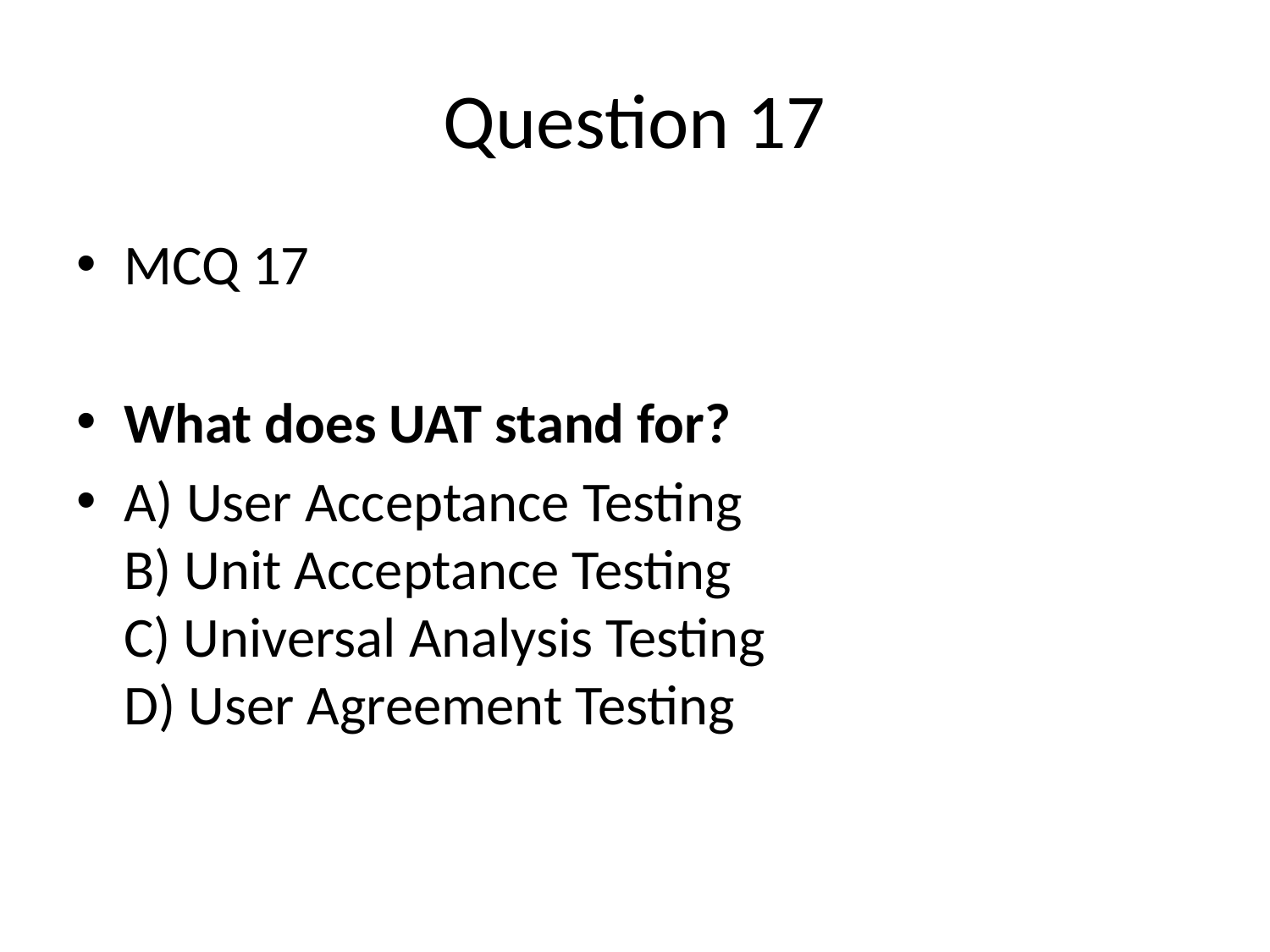

# Question 17
MCQ 17

What does UAT stand for?
A) User Acceptance Testing
B) Unit Acceptance Testing
C) Universal Analysis Testing
D) User Agreement Testing